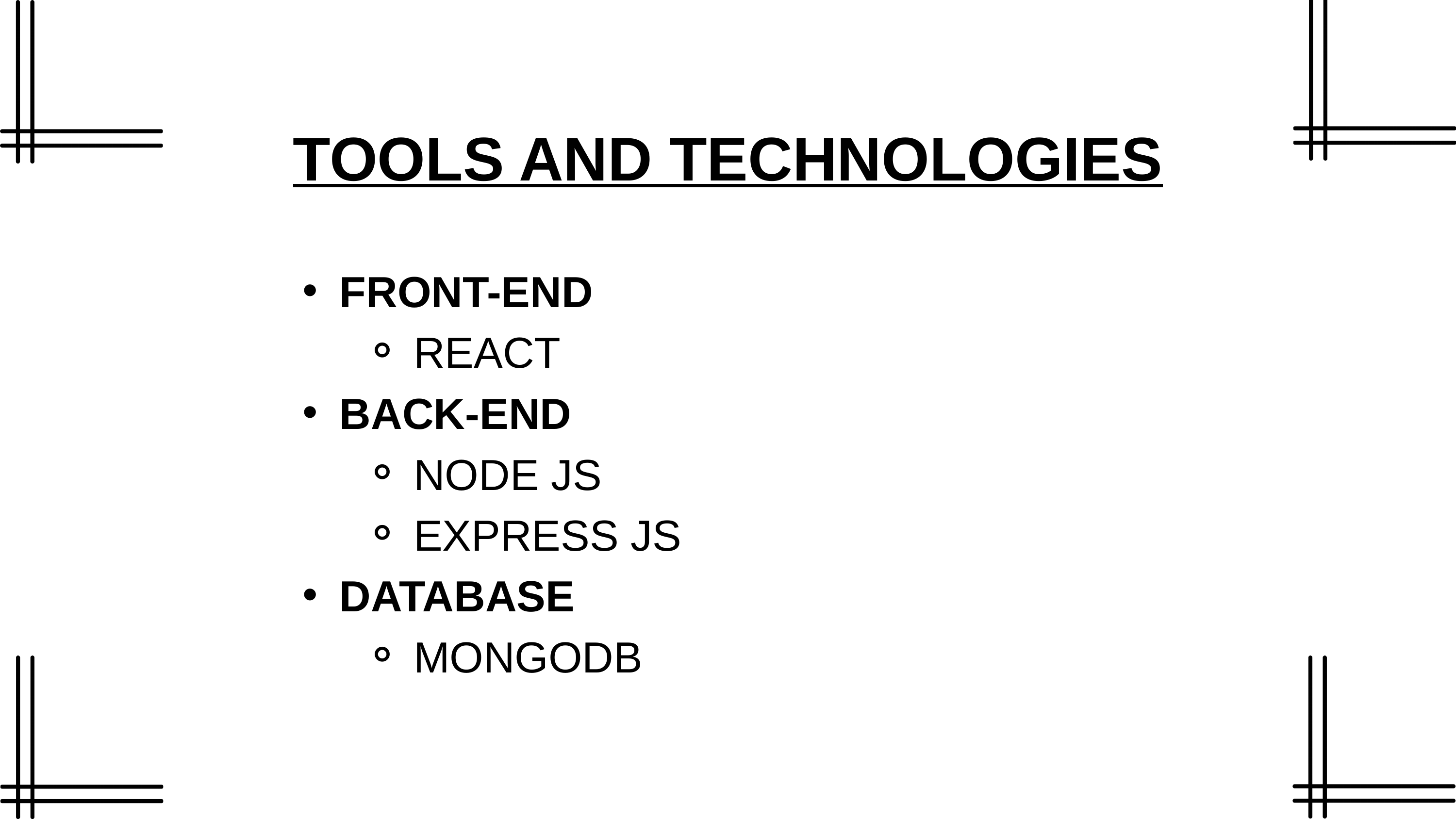

TOOLS AND TECHNOLOGIES
FRONT-END
REACT
BACK-END
NODE JS
EXPRESS JS
DATABASE
MONGODB